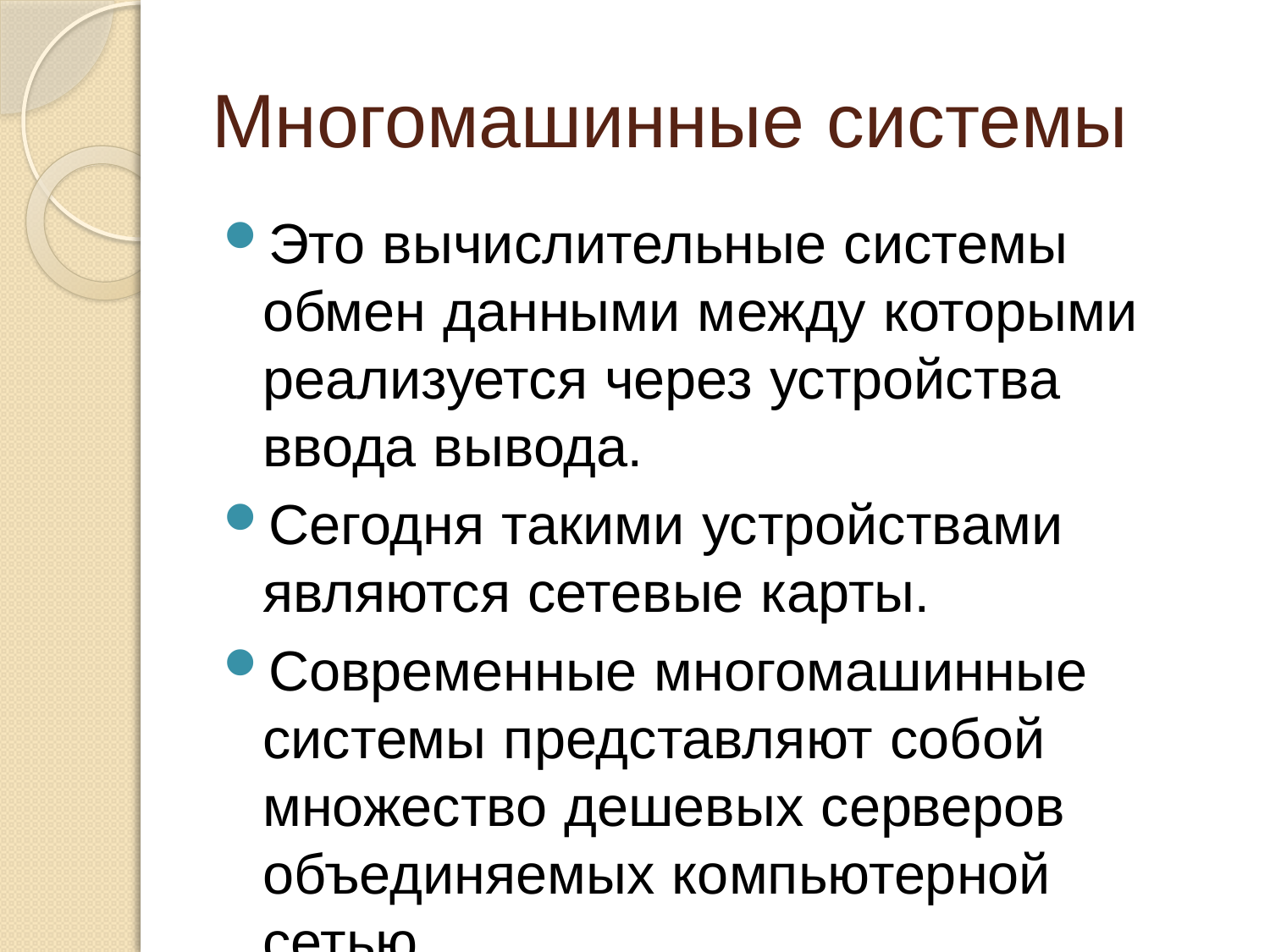

# Многомашинные системы
Это вычислительные системы обмен данными между которыми реализуется через устройства ввода вывода.
Сегодня такими устройствами являются сетевые карты.
Современные многомашинные системы представляют собой множество дешевых серверов объединяемых компьютерной сетью.